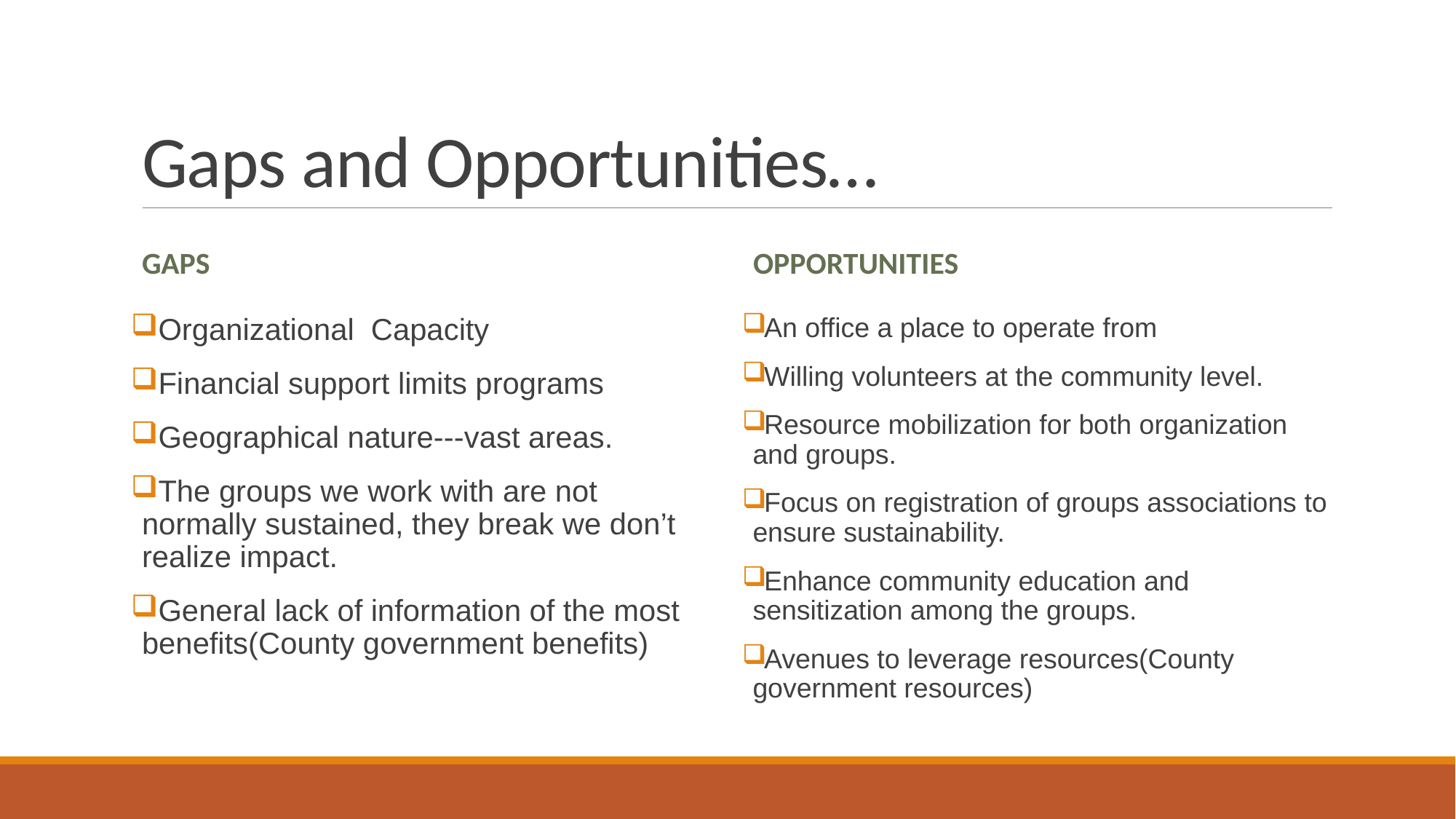

# Gaps and Opportunities…
GAPS
Opportunities
Organizational  Capacity
Financial support limits programs
Geographical nature---vast areas.
The groups we work with are not normally sustained, they break we don’t realize impact.
General lack of information of the most benefits(County government benefits)

An office a place to operate from
Willing volunteers at the community level.
Resource mobilization for both organization and groups.
Focus on registration of groups associations to ensure sustainability.
Enhance community education and sensitization among the groups.
Avenues to leverage resources(County government resources)